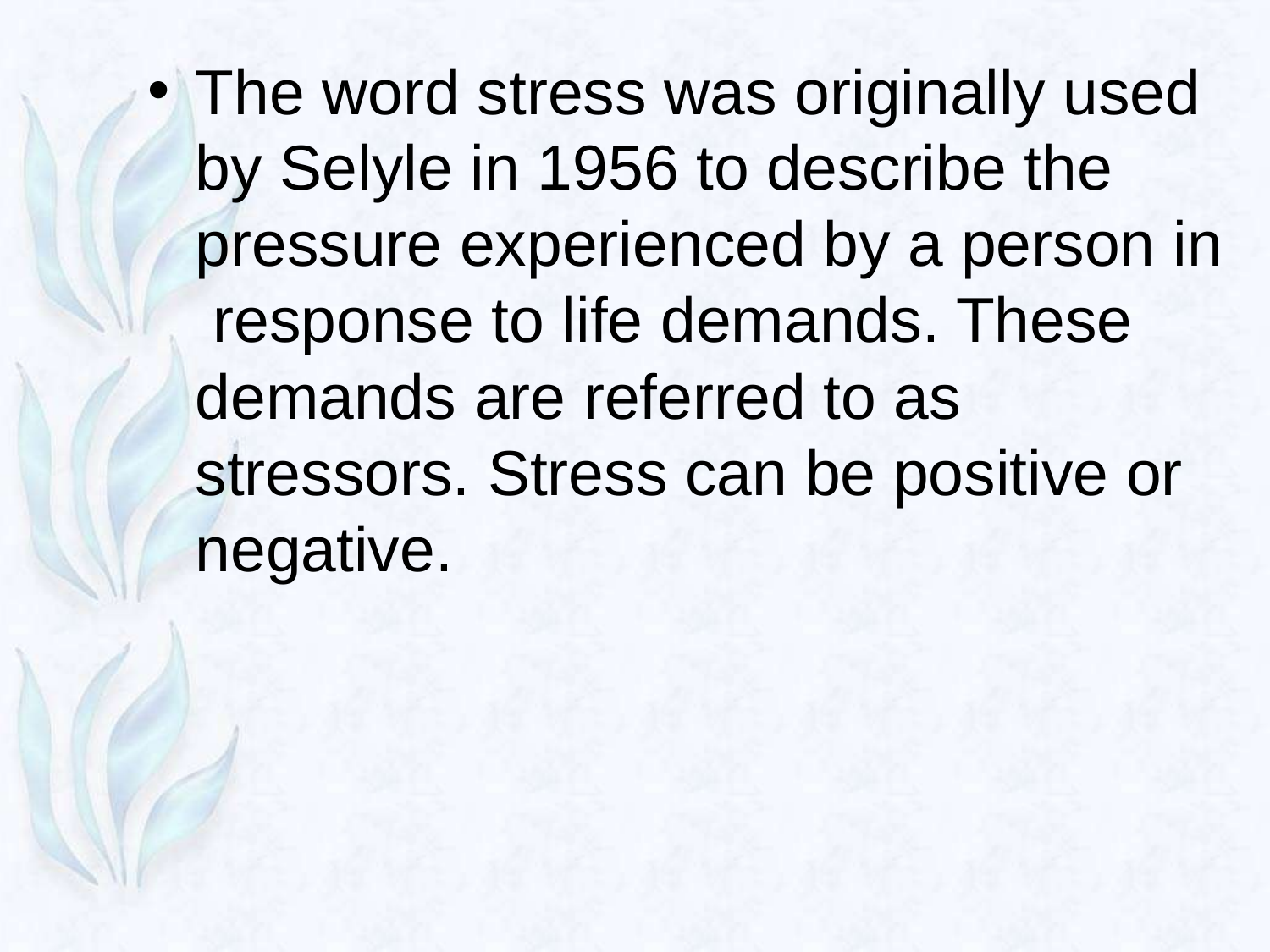

The word stress was originally used  by Selyle in 1956 to describe the  pressure experienced by a person in  response to life demands. These  demands are referred to as  stressors. Stress can be positive or  negative.